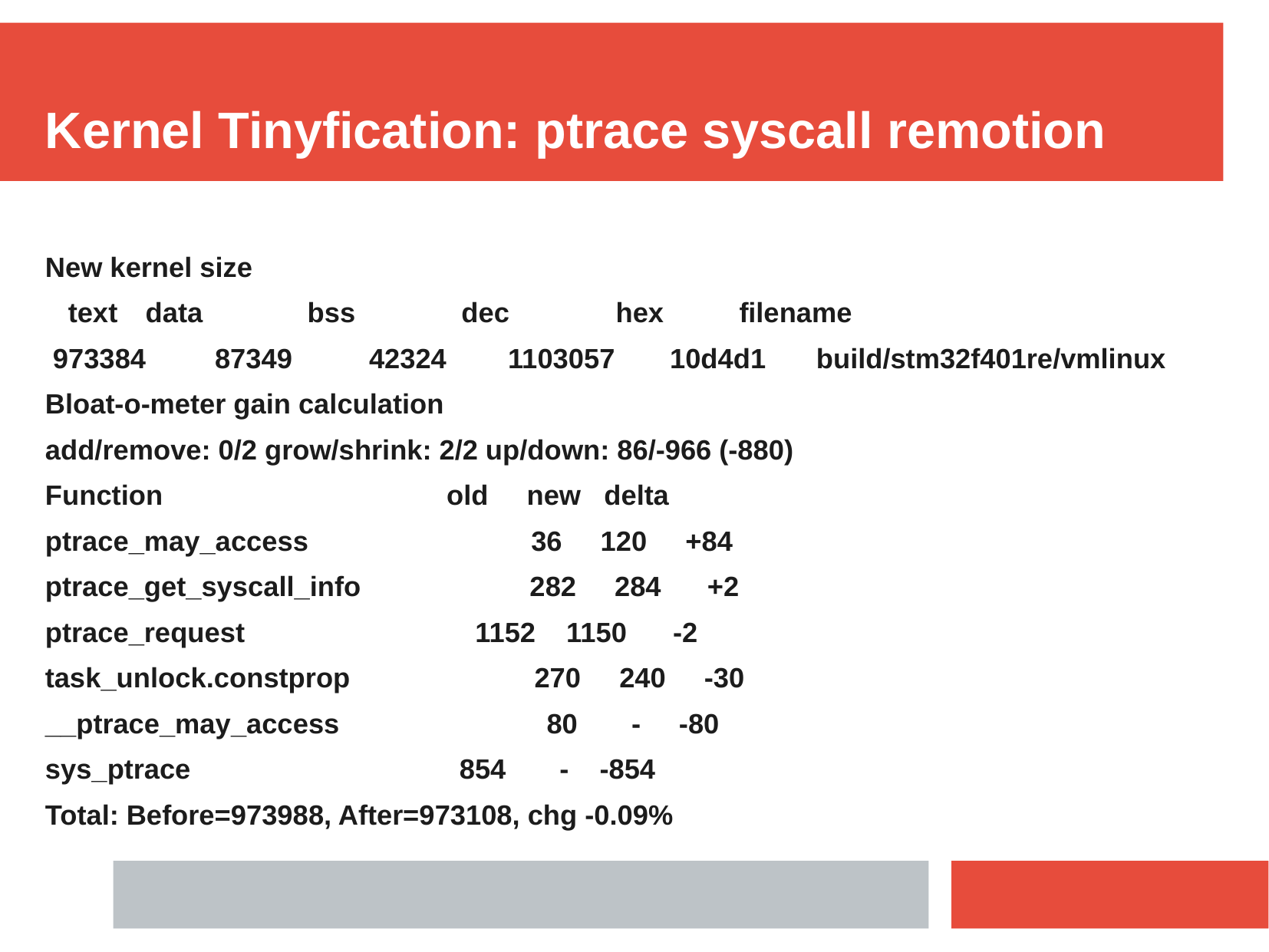

Kernel Tinyfication: ptrace syscall remotion
New kernel size
   text	   data	    bss	    dec	    hex	filename
 973384	  87349	  42324	1103057	 10d4d1	build/stm32f401re/vmlinux
Bloat-o-meter gain calculation
add/remove: 0/2 grow/shrink: 2/2 up/down: 86/-966 (-880)
Function                                     old     new   delta
ptrace_may_access                             36     120     +84
ptrace_get_syscall_info                      282     284      +2
ptrace_request                              1152    1150      -2
task_unlock.constprop                        270     240     -30
__ptrace_may_access                           80       -     -80
sys_ptrace                                   854       -    -854
Total: Before=973988, After=973108, chg -0.09%